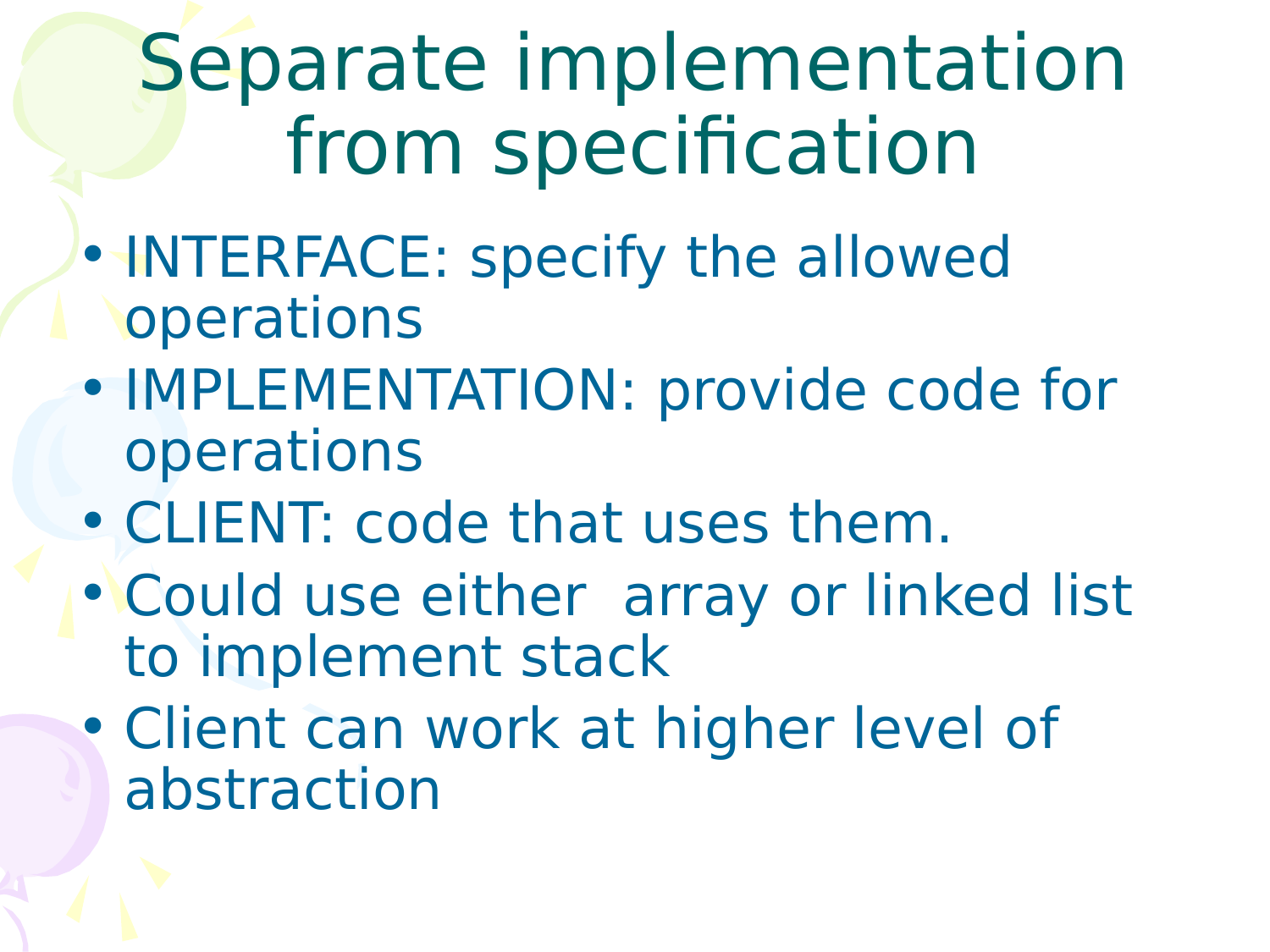

# Separate implementation from specification
INTERFACE: specify the allowed operations
IMPLEMENTATION: provide code for operations
CLIENT: code that uses them.
Could use either  array or linked list to implement stack
Client can work at higher level of abstraction